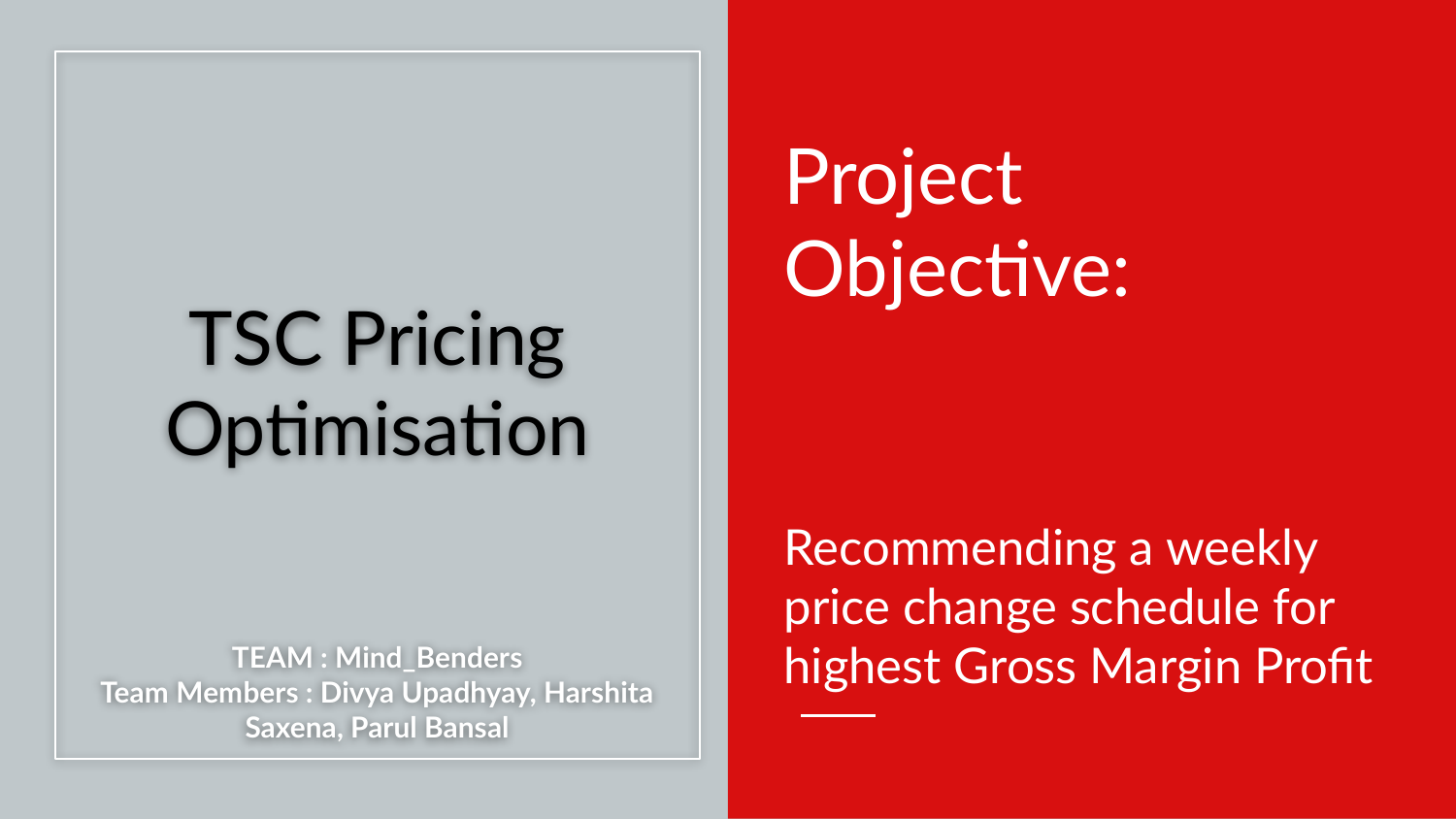

Project Objective:

Recommending a weekly price change schedule for highest Gross Margin Profit

TSC Pricing Optimisation

TEAM : Mind_Benders
Team Members : Divya Upadhyay, Harshita Saxena, Parul Bansal

#